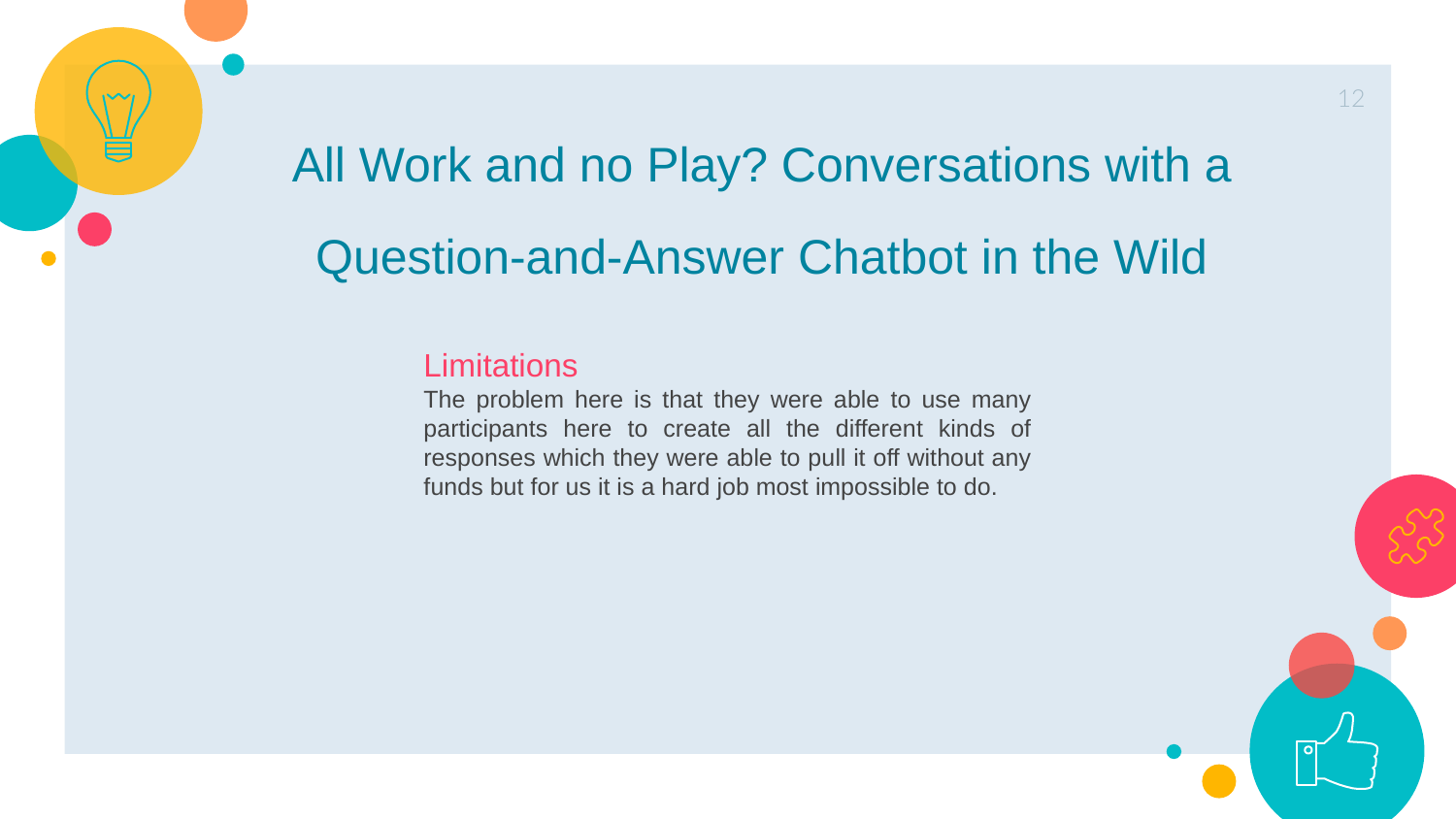

12
All Work and no Play? Conversations with a Question-and-Answer Chatbot in the Wild
Limitations
The problem here is that they were able to use many participants here to create all the different kinds of responses which they were able to pull it off without any funds but for us it is a hard job most impossible to do.